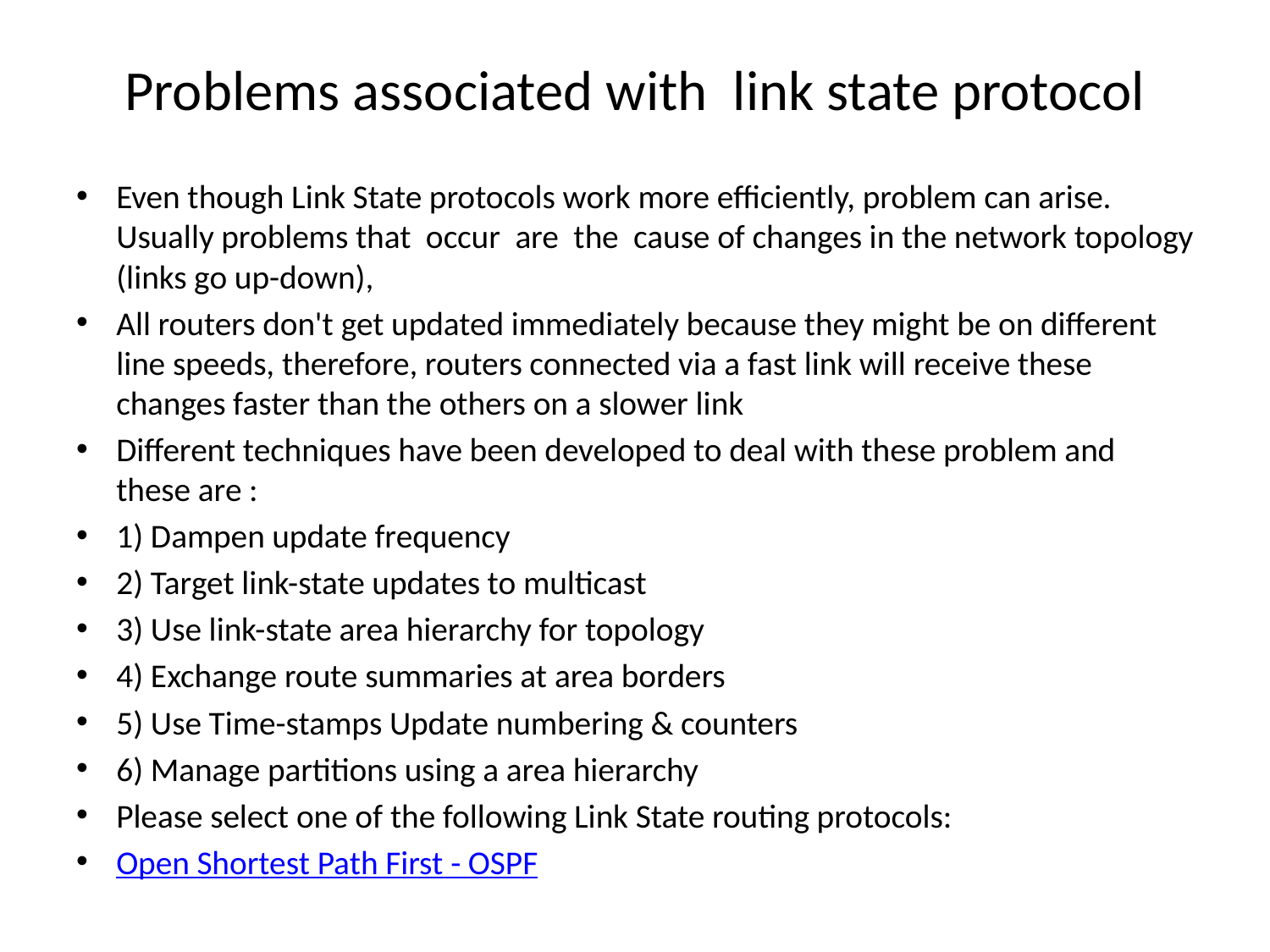

# Problems associated with  link state protocol
Even though Link State protocols work more efficiently, problem can arise. Usually problems that  occur  are  the  cause of changes in the network topology (links go up-down),
All routers don't get updated immediately because they might be on different line speeds, therefore, routers connected via a fast link will receive these changes faster than the others on a slower link
Different techniques have been developed to deal with these problem and these are :
1) Dampen update frequency
2) Target link-state updates to multicast
3) Use link-state area hierarchy for topology
4) Exchange route summaries at area borders
5) Use Time-stamps Update numbering & counters
6) Manage partitions using a area hierarchy
Please select one of the following Link State routing protocols:
Open Shortest Path First - OSPF